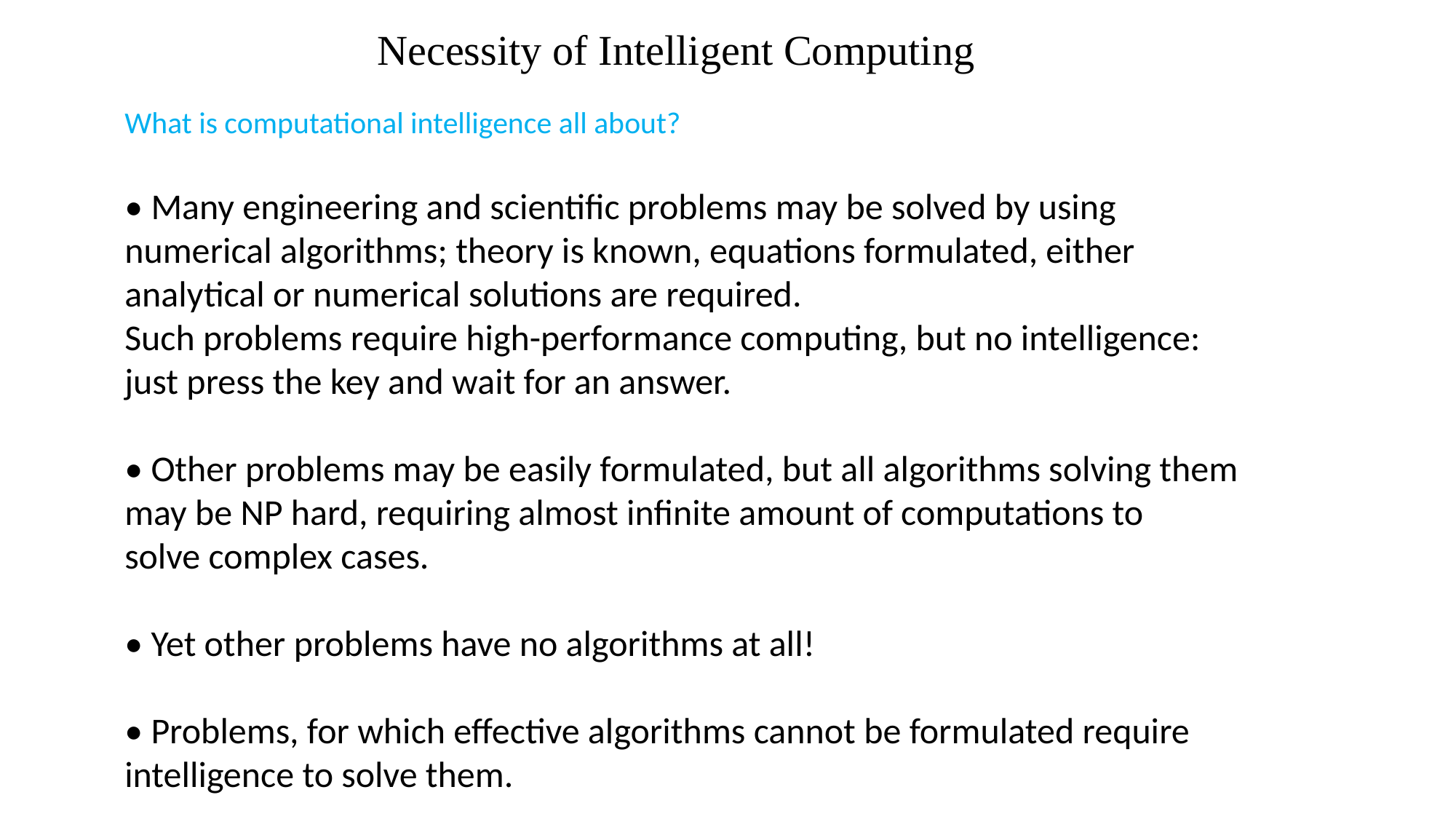

Necessity of Intelligent Computing
What is computational intelligence all about?

• Many engineering and scientific problems may be solved by using
numerical algorithms; theory is known, equations formulated, either
analytical or numerical solutions are required.
Such problems require high-performance computing, but no intelligence:
just press the key and wait for an answer.

• Other problems may be easily formulated, but all algorithms solving them
may be NP hard, requiring almost infinite amount of computations to
solve complex cases.

• Yet other problems have no algorithms at all!

• Problems, for which effective algorithms cannot be formulated require
intelligence to solve them.